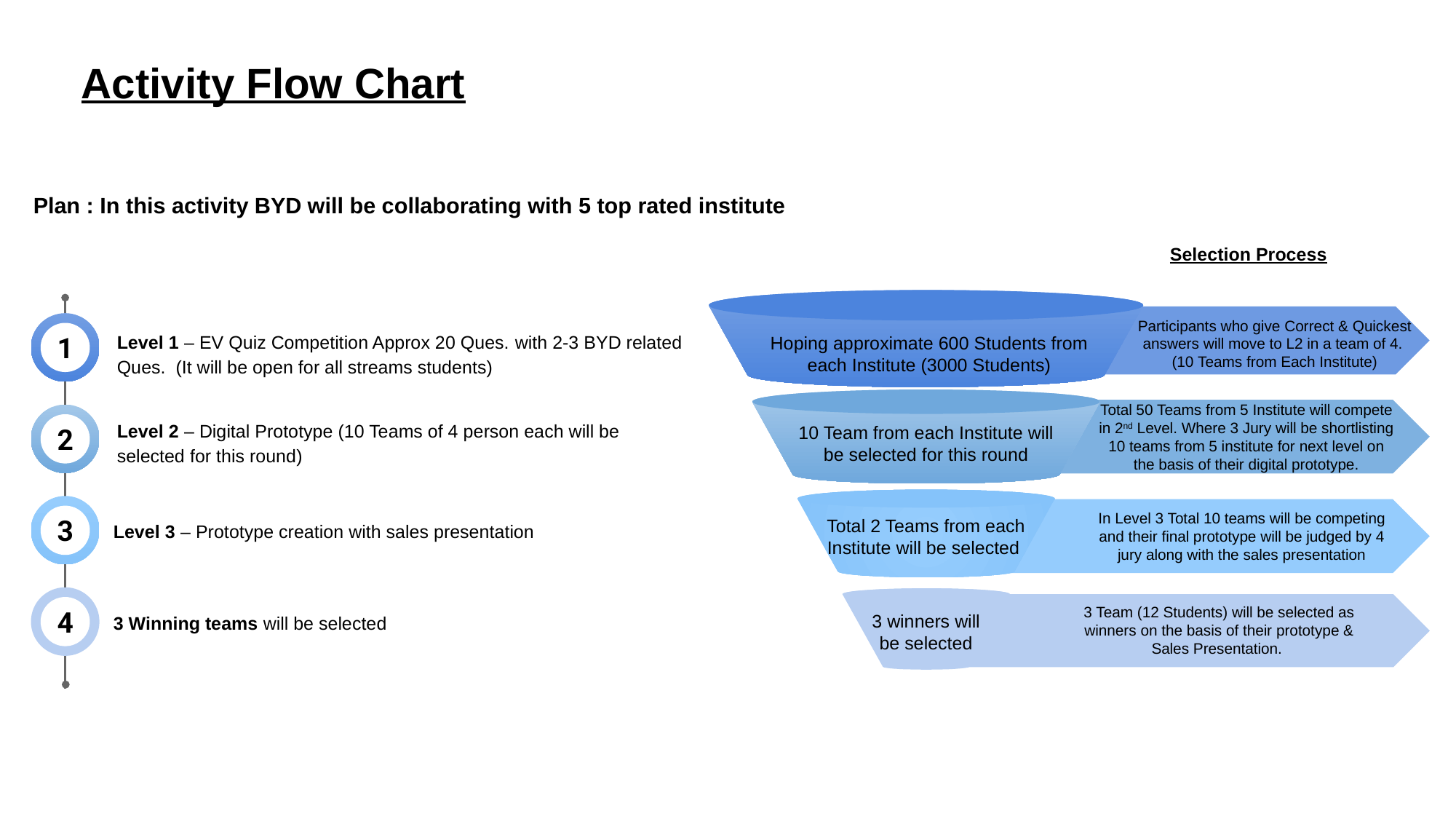

# Activity Flow Chart
Plan : In this activity BYD will be collaborating with 5 top rated institute
Selection Process

Participants who give Correct & Quickest answers will move to L2 in a team of 4.  (10 Teams from Each Institute)
Level 1 – EV Quiz Competition Approx 20 Ques. with 2-3 BYD related Ques.  (It will be open for all streams students)

1
Hoping approximate 600 Students from each Institute (3000 Students)

Total 50 Teams from 5 Institute will compete in 2nd Level. Where 3 Jury will be shortlisting 10 teams from 5 institute for next level on the basis of their digital prototype.

Level 2 – Digital Prototype (10 Teams of 4 person each will be selected for this round)

2
10 Team from each Institute will be selected for this round

Level 3 – Prototype creation with sales presentation
In Level 3 Total 10 teams will be competing and their final prototype will be judged by 4 jury along with the sales presentation
3
Total 2 Teams from each Institute will be selected

3 Winning teams will be selected

4
3 Team (12 Students) will be selected as winners on the basis of their prototype & Sales Presentation.
3 winners will be selected